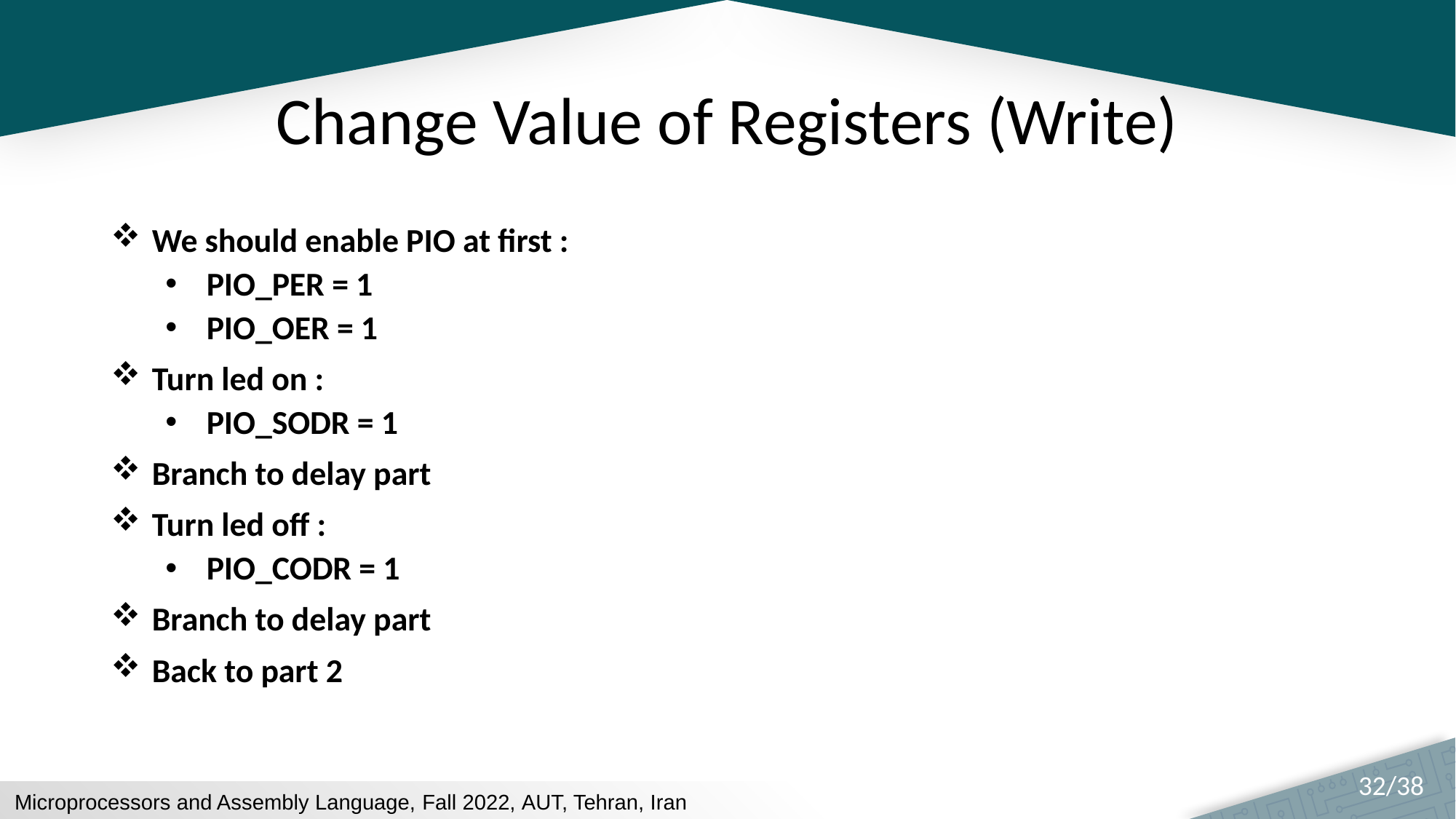

# Change Value of Registers (Write)
We should enable PIO at first :
PIO_PER = 1
PIO_OER = 1
Turn led on :
PIO_SODR = 1
Branch to delay part
Turn led off :
PIO_CODR = 1
Branch to delay part
Back to part 2
32/38